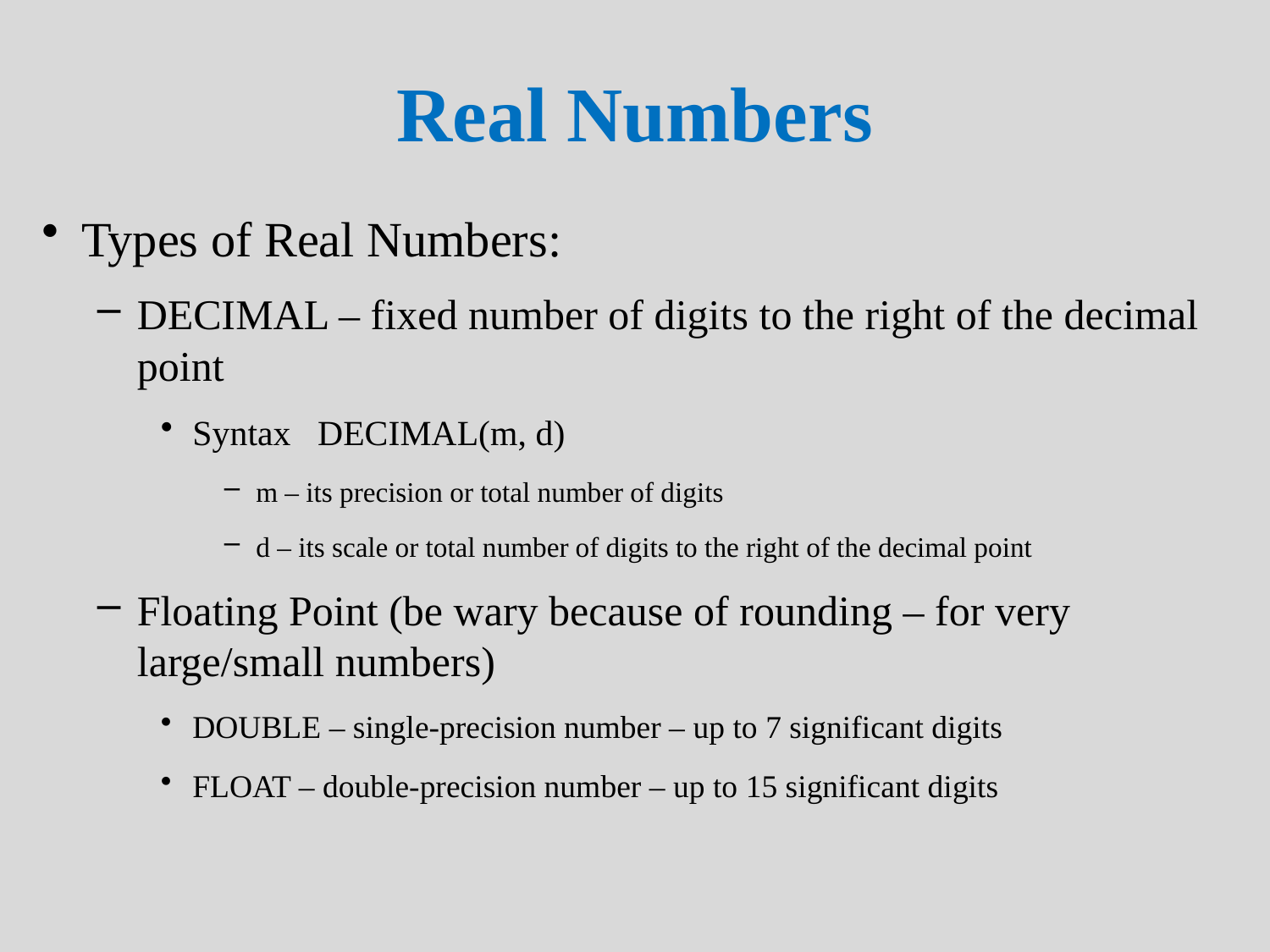

# Real Numbers
Types of Real Numbers:
DECIMAL – fixed number of digits to the right of the decimal point
Syntax   DECIMAL(m, d)
m – its precision or total number of digits
d – its scale or total number of digits to the right of the decimal point
Floating Point (be wary because of rounding – for very large/small numbers)
DOUBLE – single-precision number – up to 7 significant digits
FLOAT – double-precision number – up to 15 significant digits